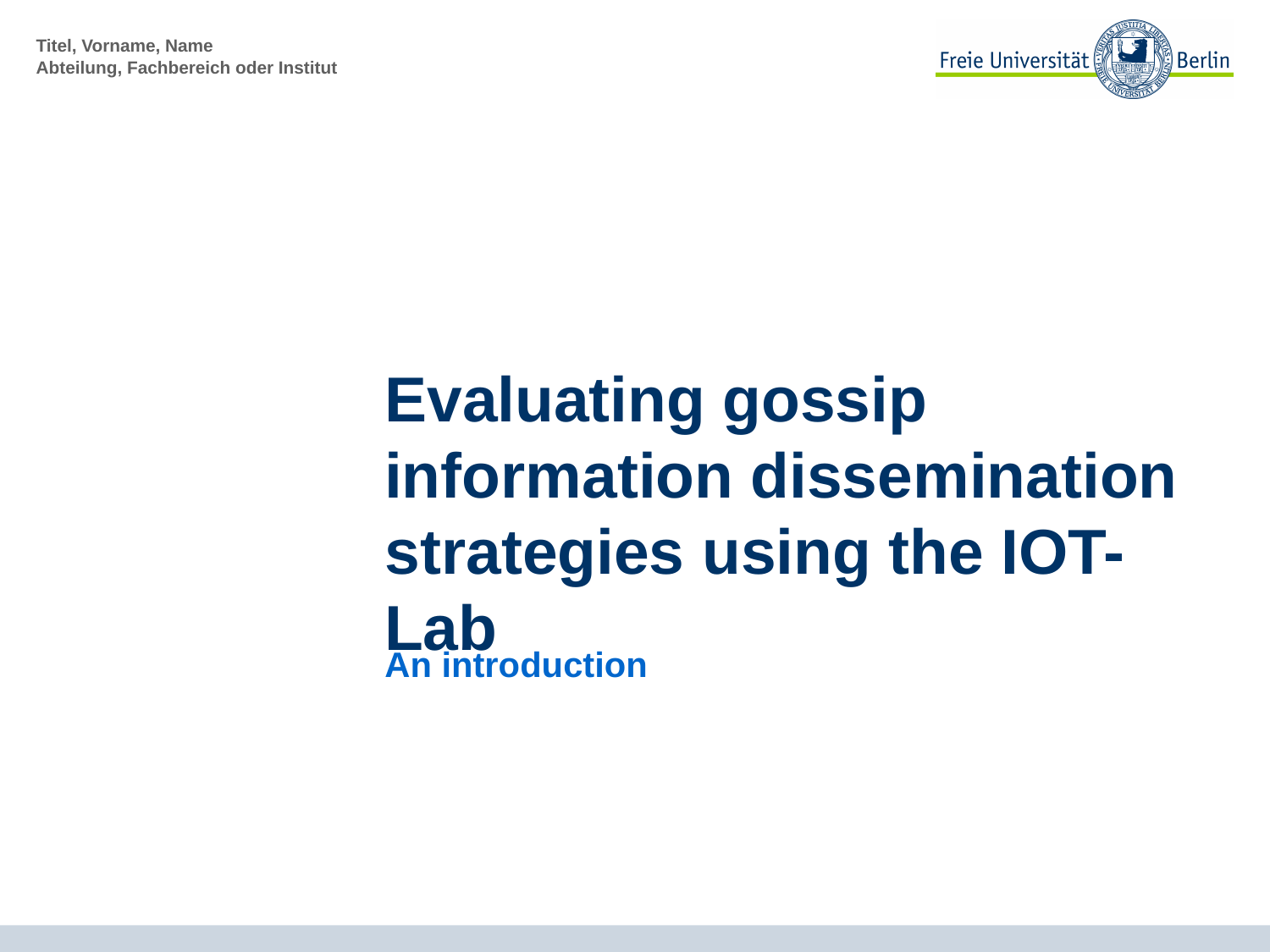

# Evaluating gossip information dissemination strategies using the IOT-Lab
An introduction